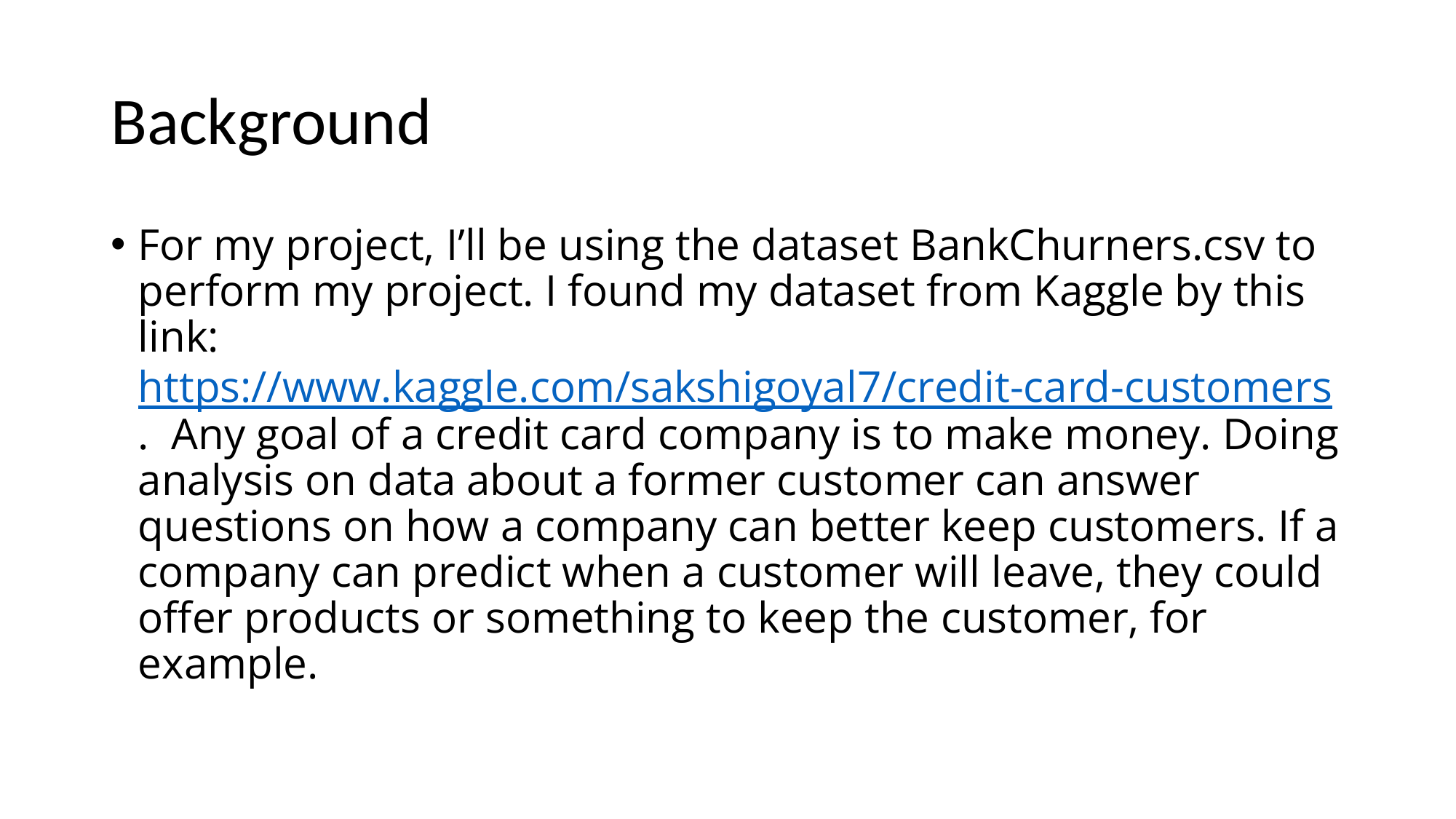

# Background
For my project, I’ll be using the dataset BankChurners.csv to perform my project. I found my dataset from Kaggle by this link: https://www.kaggle.com/sakshigoyal7/credit-card-customers.  Any goal of a credit card company is to make money. Doing analysis on data about a former customer can answer questions on how a company can better keep customers. If a company can predict when a customer will leave, they could offer products or something to keep the customer, for example.